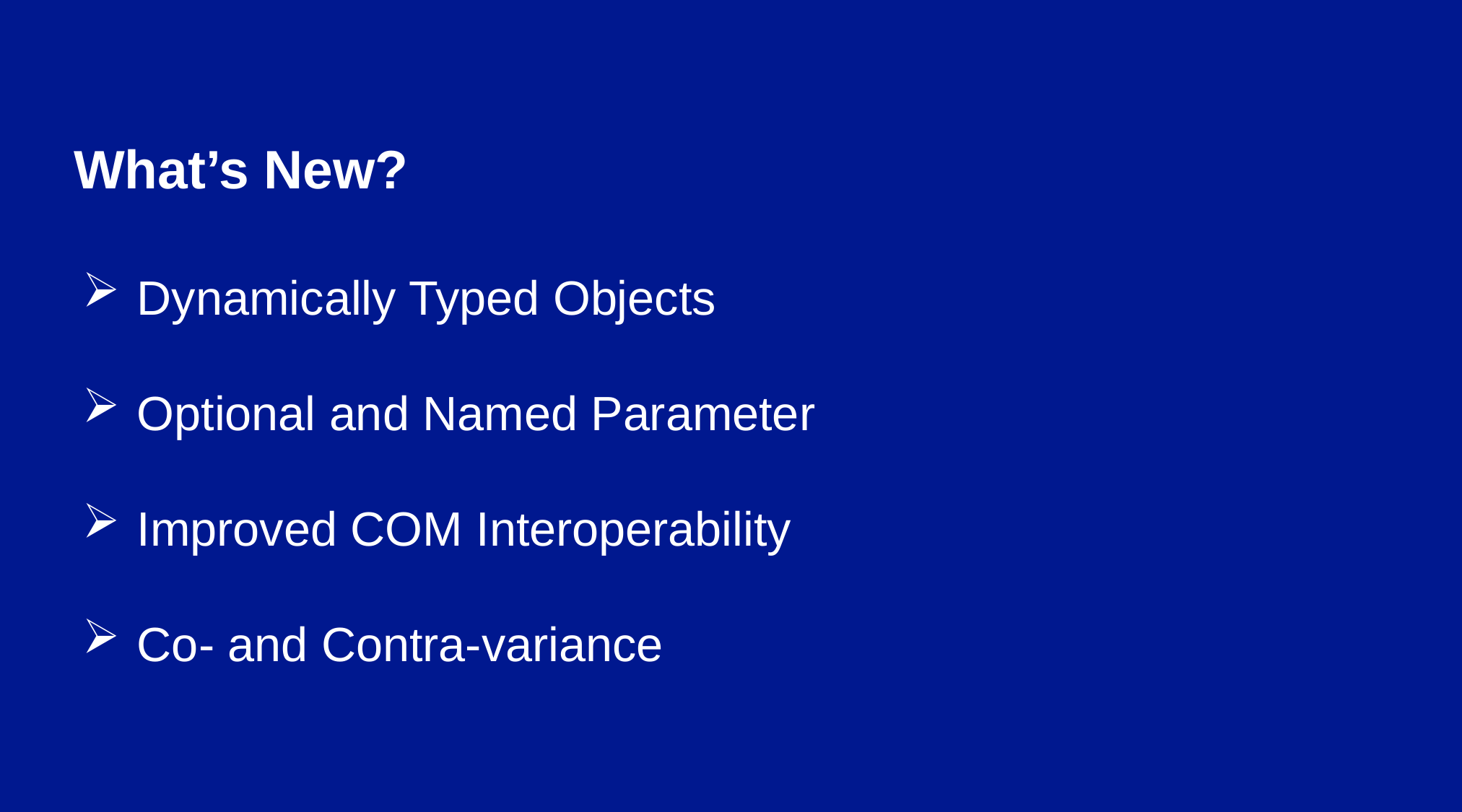

# What’s New?
Dynamically Typed Objects

Optional and Named Parameter

Improved COM Interoperability

Co- and Contra-variance